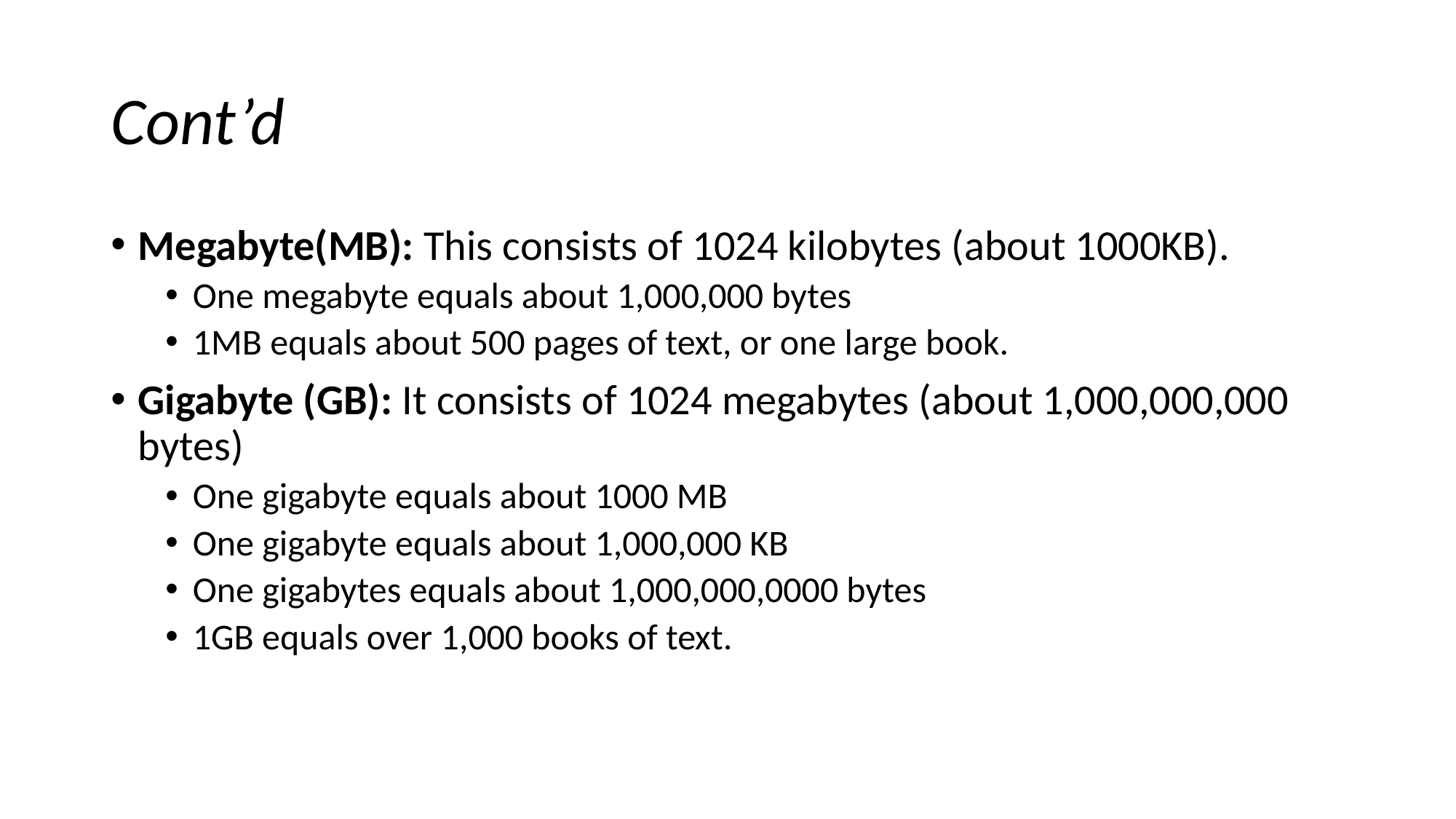

# Cont’d
Megabyte(MB): This consists of 1024 kilobytes (about 1000KB).
One megabyte equals about 1,000,000 bytes
1MB equals about 500 pages of text, or one large book.
Gigabyte (GB): It consists of 1024 megabytes (about 1,000,000,000 bytes)
One gigabyte equals about 1000 MB
One gigabyte equals about 1,000,000 KB
One gigabytes equals about 1,000,000,0000 bytes
1GB equals over 1,000 books of text.